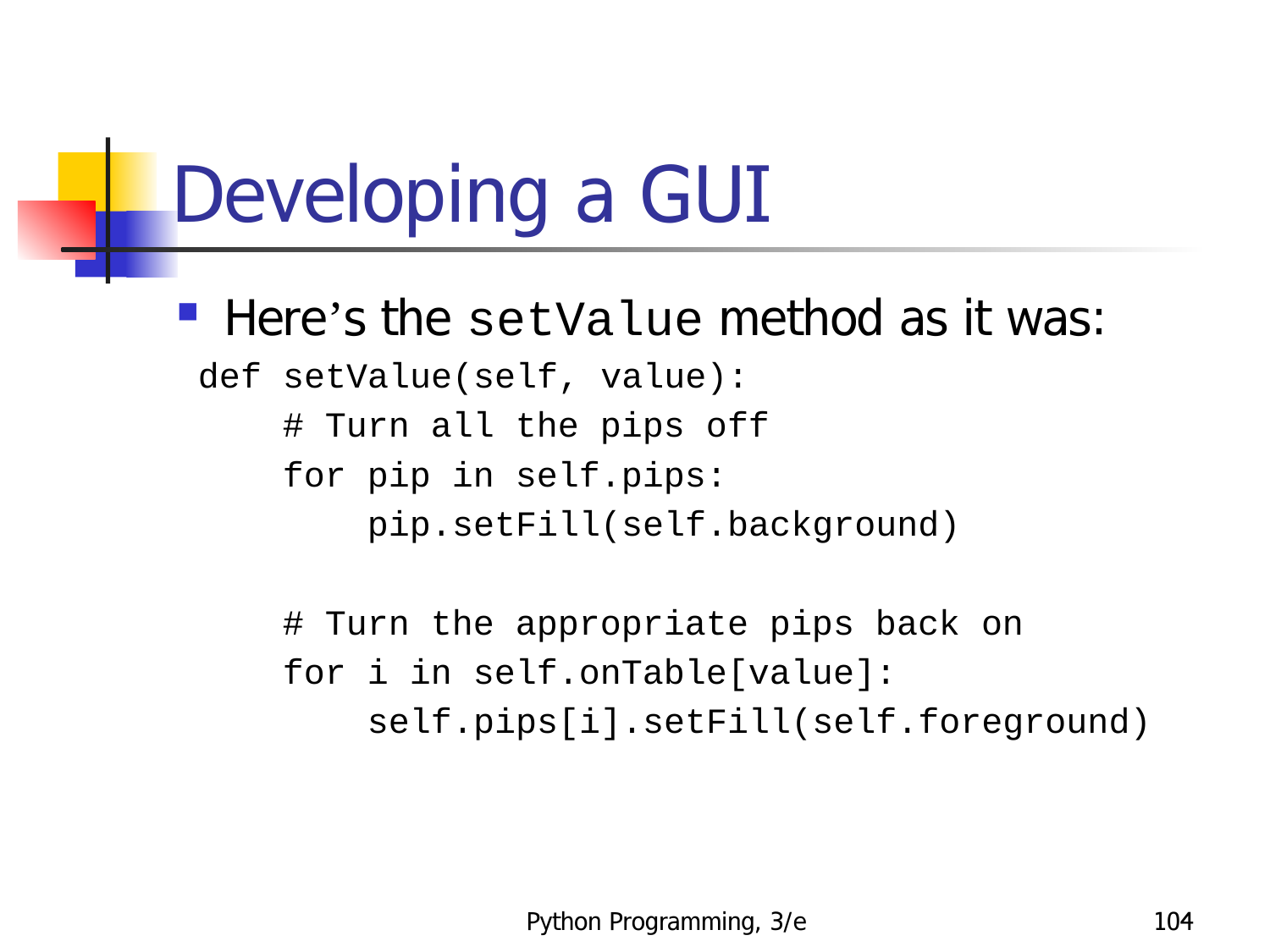

# Developing a GUI
Here’s the setValue method as it was:
 def setValue(self, value):
     # Turn all the pips off
     for pip in self.pips:
         pip.setFill(self.background)

     # Turn the appropriate pips back on
     for i in self.onTable[value]:
         self.pips[i].setFill(self.foreground)
Python Programming, 3/e
104